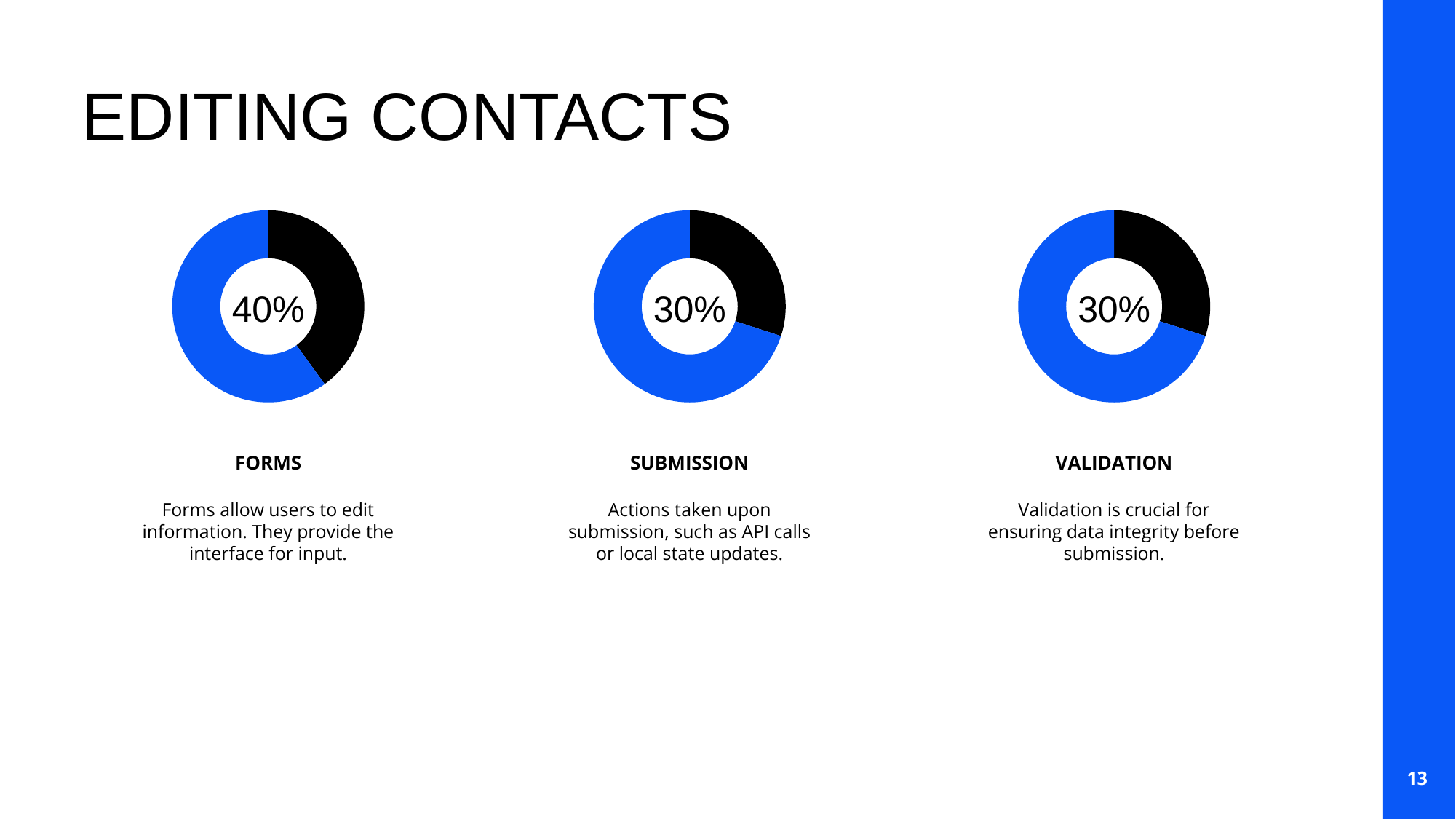

EDITING CONTACTS

### Chart

| Category |  |
|---|---|
| Form Component | 0.4 |
|  | 0.6 |

### Chart

| Category |  |
|---|---|
| Submit Actions | 0.3 |
|  | 0.7 |

### Chart

| Category |  |
|---|---|
| Validation Methods | 0.3 |
|  | 0.7 |
40%
30%
30%
FORMS
SUBMISSION
VALIDATION
Forms allow users to edit information. They provide the interface for input.
Actions taken upon submission, such as API calls or local state updates.
Validation is crucial for ensuring data integrity before submission.
13